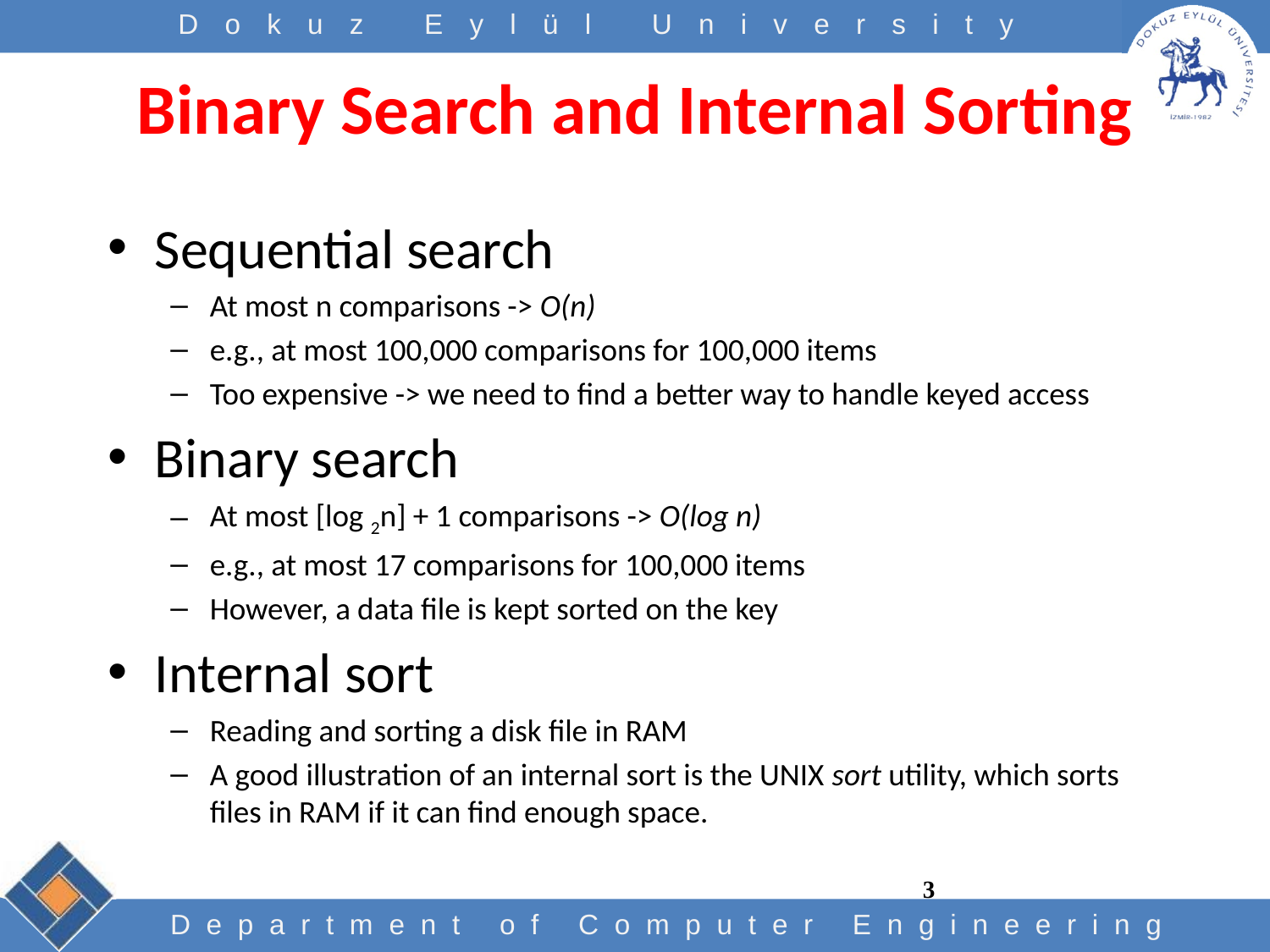

# Binary Search and Internal Sorting
Sequential search
At most n comparisons -> O(n)
e.g., at most 100,000 comparisons for 100,000 items
Too expensive -> we need to find a better way to handle keyed access
Binary search
At most [log 2n] + 1 comparisons -> O(log n)
e.g., at most 17 comparisons for 100,000 items
However, a data file is kept sorted on the key
Internal sort
Reading and sorting a disk file in RAM
A good illustration of an internal sort is the UNIX sort utility, which sorts files in RAM if it can find enough space.
3